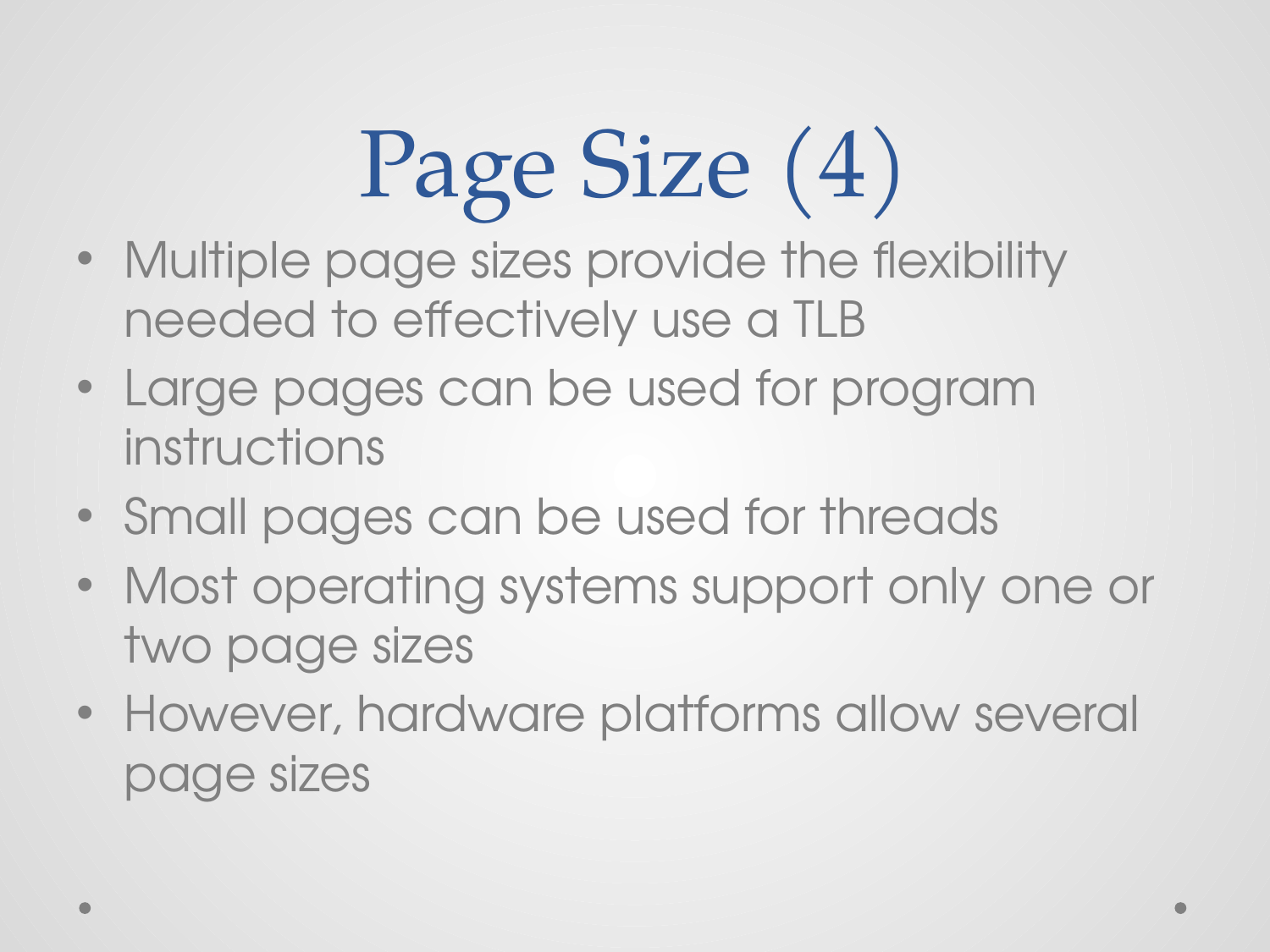

# Page Size (4)
Multiple page sizes provide the flexibility needed to effectively use a TLB
Large pages can be used for program instructions
Small pages can be used for threads
Most operating systems support only one or two page sizes
However, hardware platforms allow several page sizes